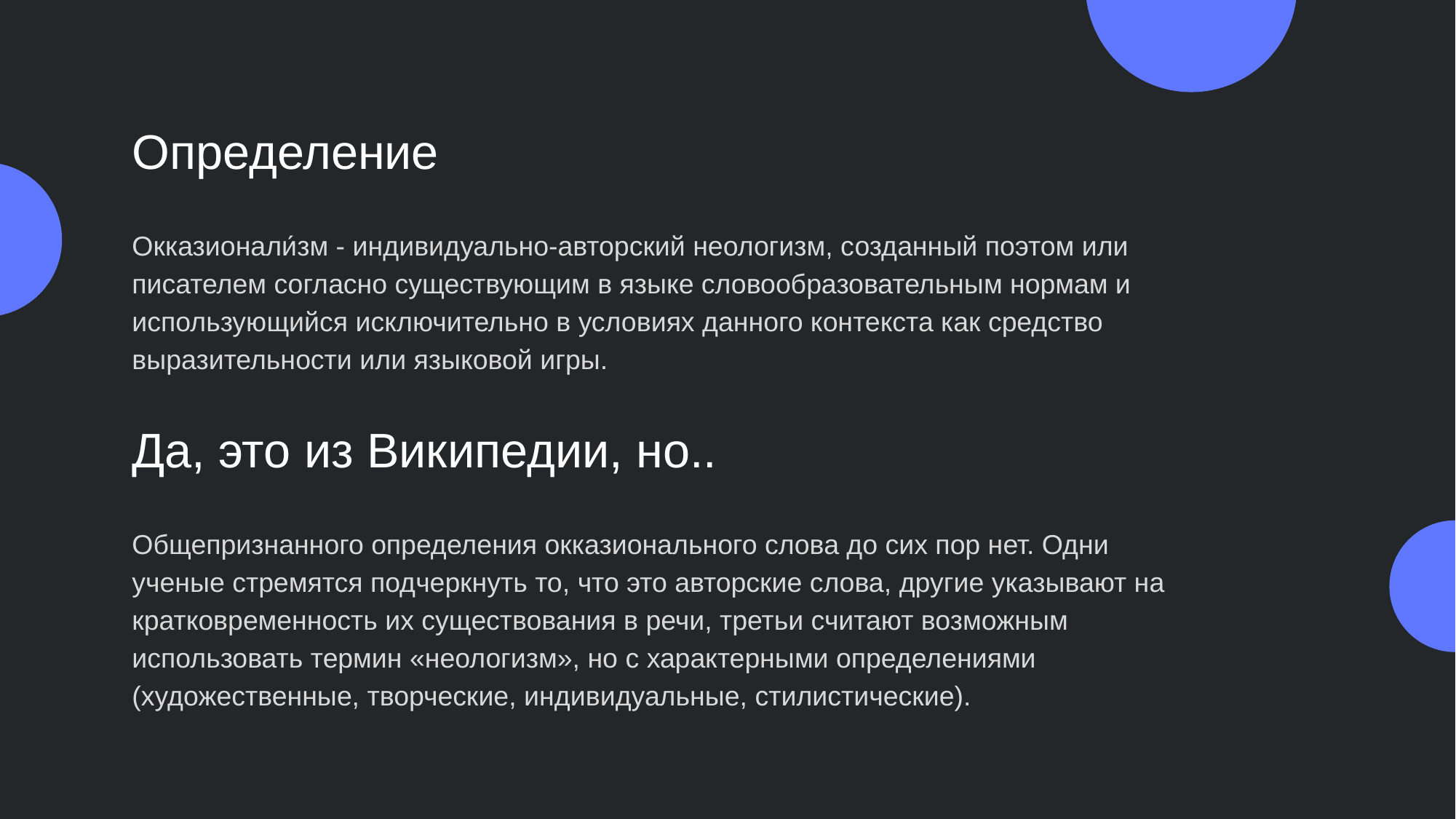

Определение

Окказионали́зм - индивидуально-авторский неологизм, созданный поэтом или писателем согласно существующим в языке словообразовательным нормам и использующийся исключительно в условиях данного контекста как средство выразительности или языковой игры.
Да, это из Википедии, но..
Общепризнанного определения окказионального слова до сих пор нет. Одни ученые стремятся подчеркнуть то, что это авторские слова, другие указывают на кратковременность их существования в речи, третьи считают возможным использовать термин «неологизм», но с характерными определениями (художественные, творческие, индивидуальные, стилистические).